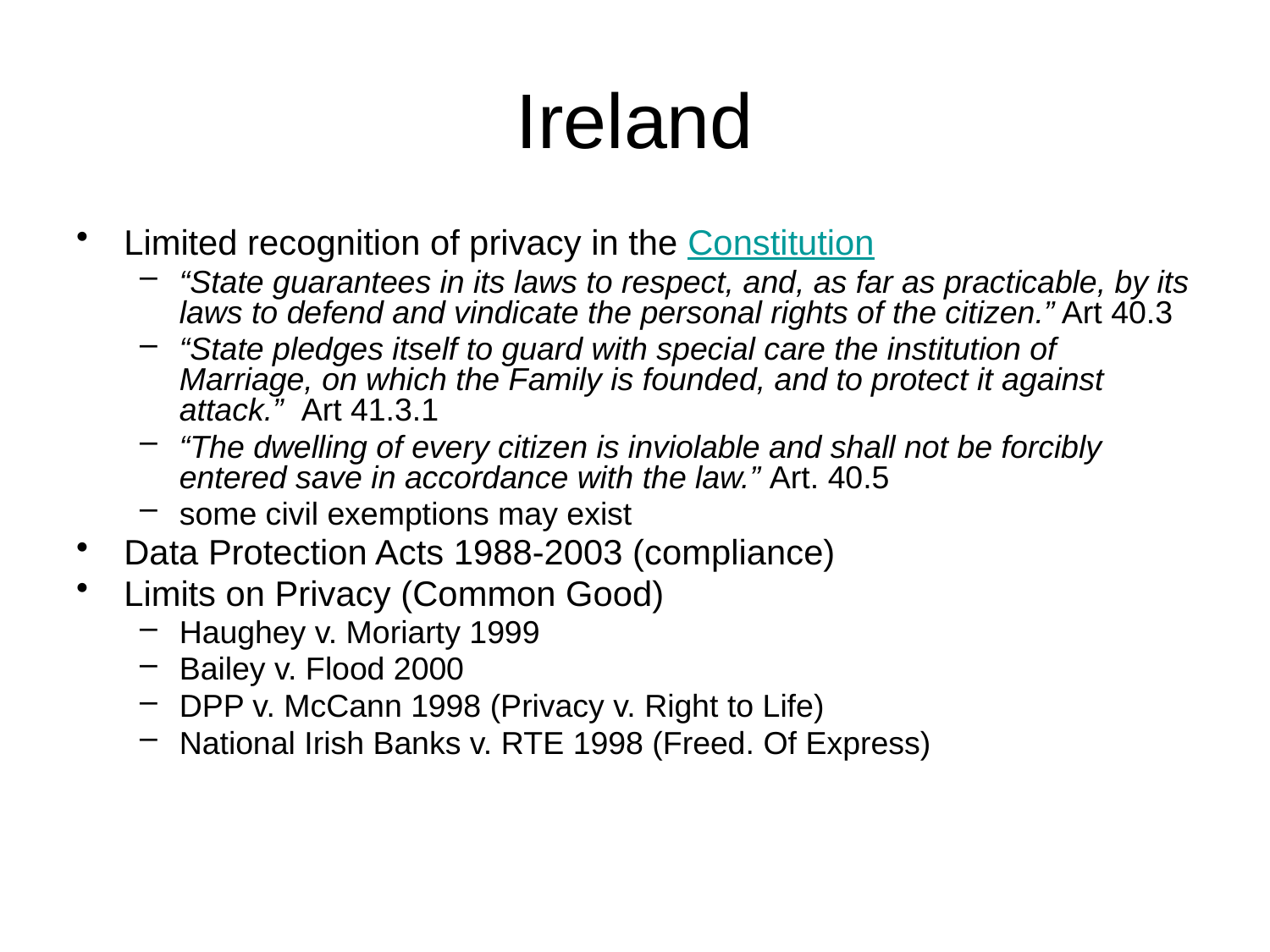

# Ireland
Limited recognition of privacy in the Constitution
“State guarantees in its laws to respect, and, as far as practicable, by its laws to defend and vindicate the personal rights of the citizen.” Art 40.3
“State pledges itself to guard with special care the institution of Marriage, on which the Family is founded, and to protect it against attack.”  Art 41.3.1
“The dwelling of every citizen is inviolable and shall not be forcibly entered save in accordance with the law.” Art. 40.5
some civil exemptions may exist
Data Protection Acts 1988-2003 (compliance)
Limits on Privacy (Common Good)
Haughey v. Moriarty 1999
Bailey v. Flood 2000
DPP v. McCann 1998 (Privacy v. Right to Life)
National Irish Banks v. RTE 1998 (Freed. Of Express)